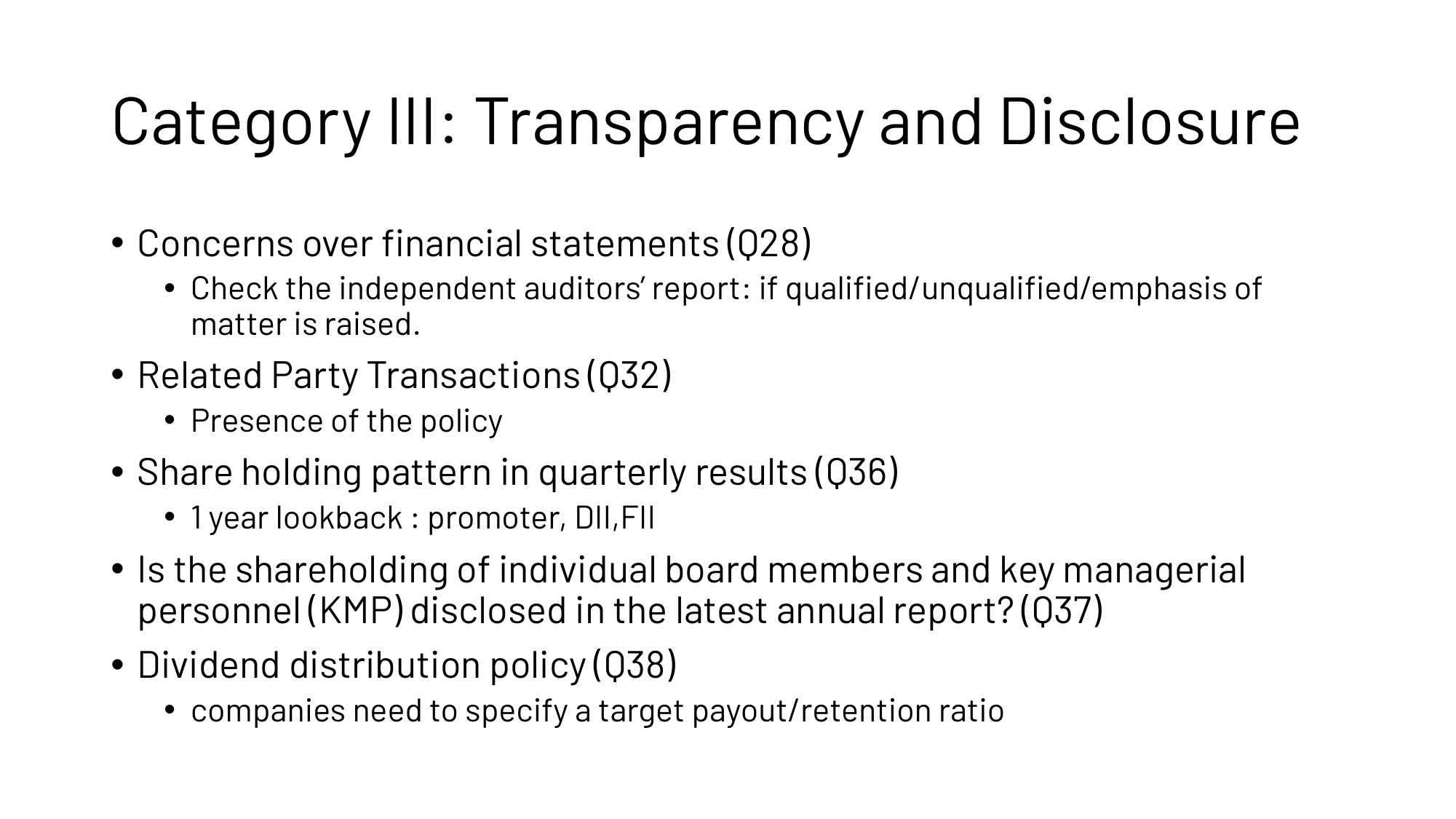

# Category III: Transparency and Disclosure
Concerns over financial statements (Q28)
Check the independent auditors’ report: if qualified/unqualified/emphasis of matter is raised.
Related Party Transactions (Q32)
Presence of the policy
Share holding pattern in quarterly results (Q36)
1 year lookback : promoter, DII,FII
Is the shareholding of individual board members and key managerial personnel (KMP) disclosed in the latest annual report? (Q37)
Dividend distribution policy (Q38)
companies need to specify a target payout/retention ratio